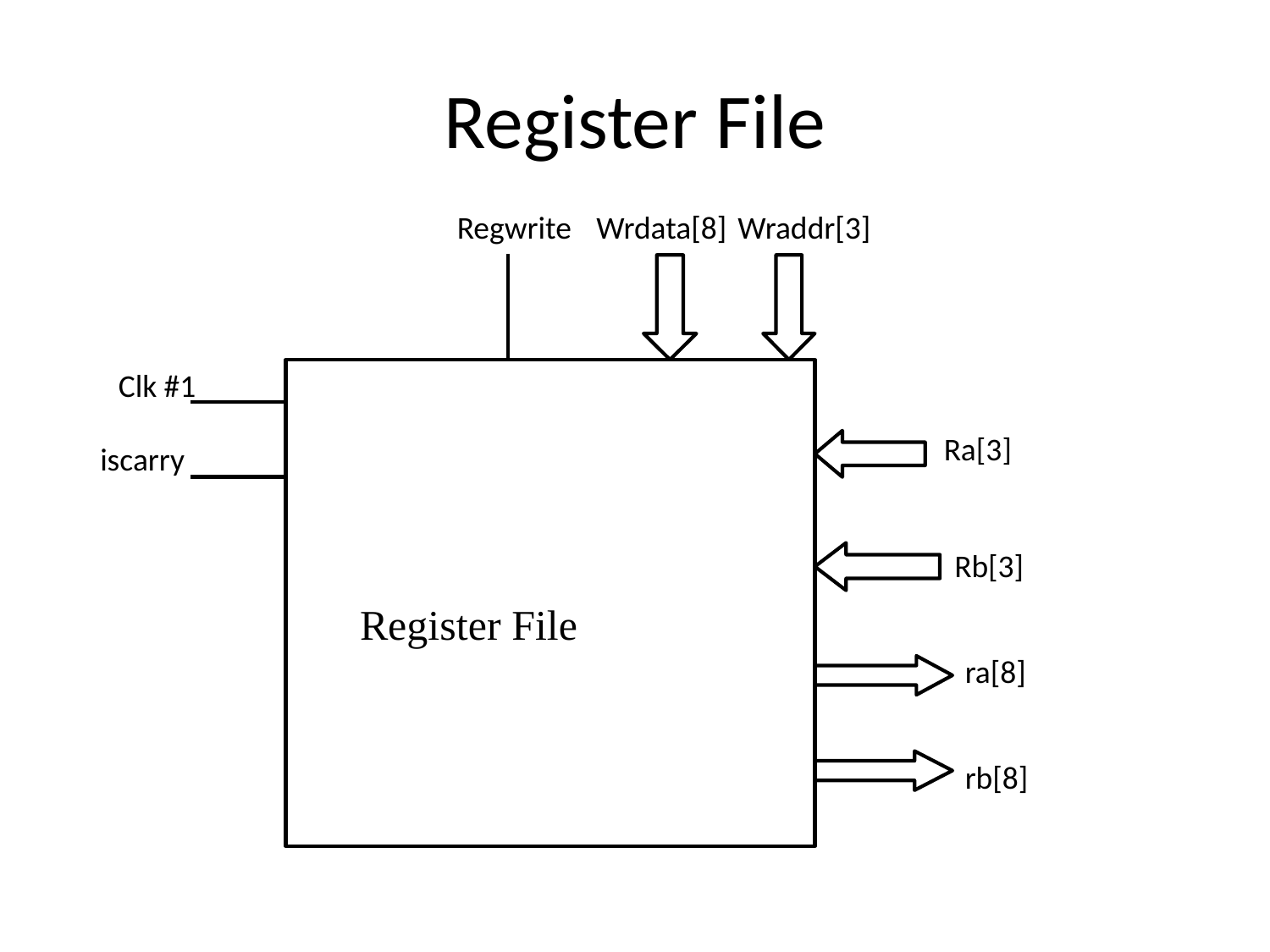

# Register File
Regwrite
Wrdata[8]
Wraddr[3]

Clk #1

Register File
Ra[3]

iscarry
Rb[3]

ra[8]

rb[8]